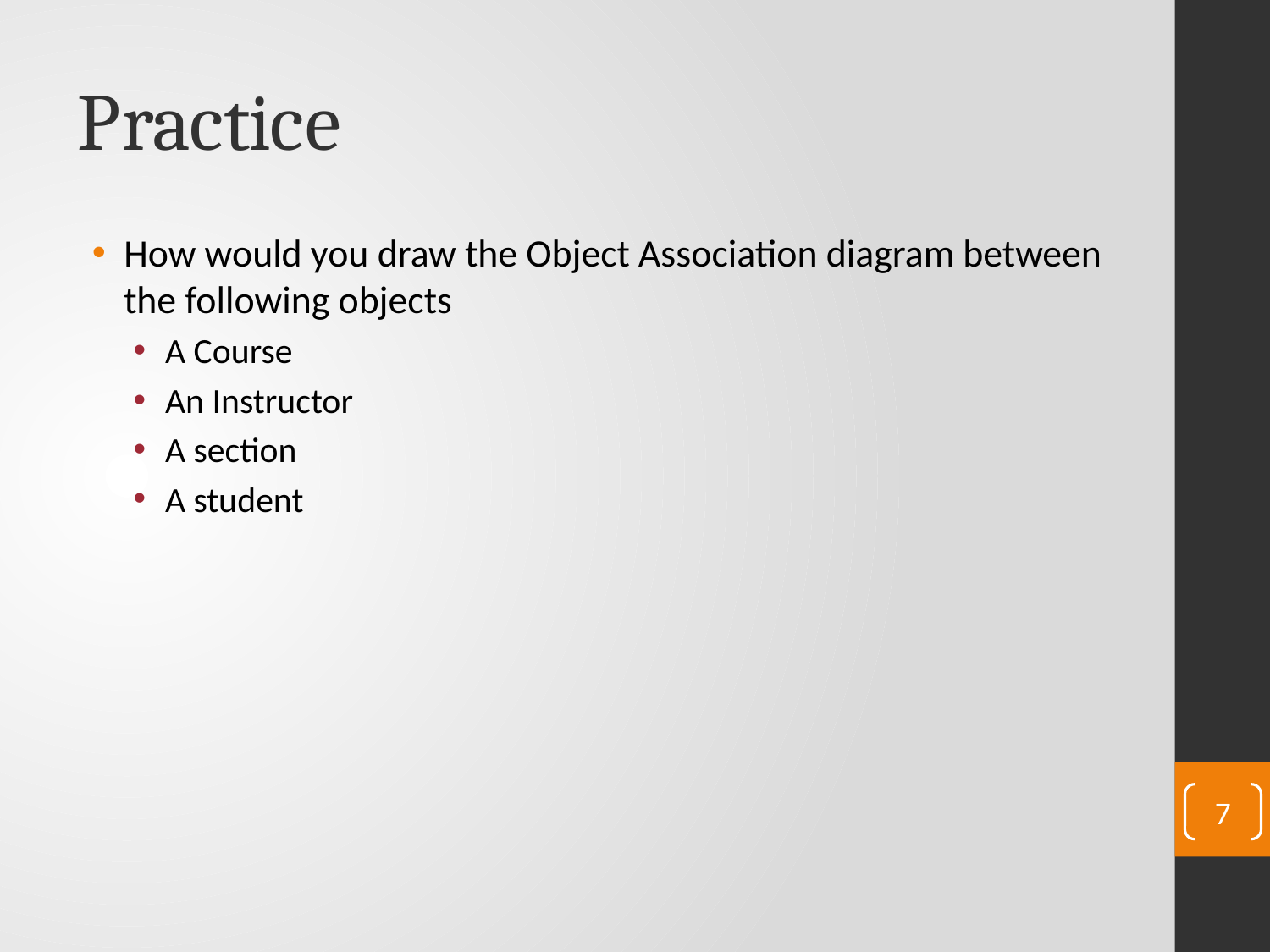

# Practice
How would you draw the Object Association diagram between the following objects
A Course
An Instructor
A section
A student
7